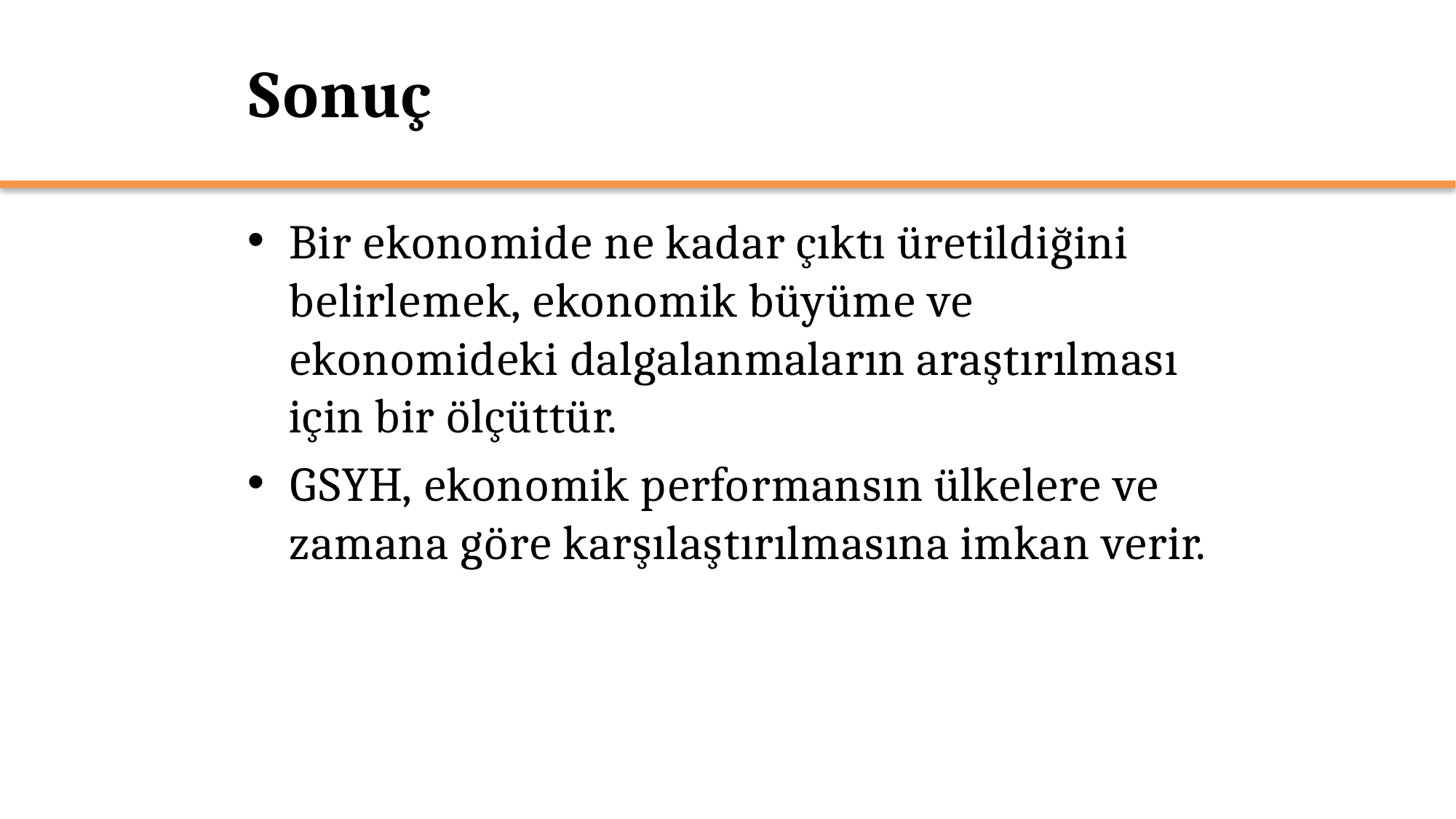

# Sonuç
Bir ekonomide ne kadar çıktı üretildiğini belirlemek, ekonomik büyüme ve ekonomideki dalgalanmaların araştırılması için bir ölçüttür.
GSYH, ekonomik performansın ülkelere ve zamana göre karşılaştırılmasına imkan verir.